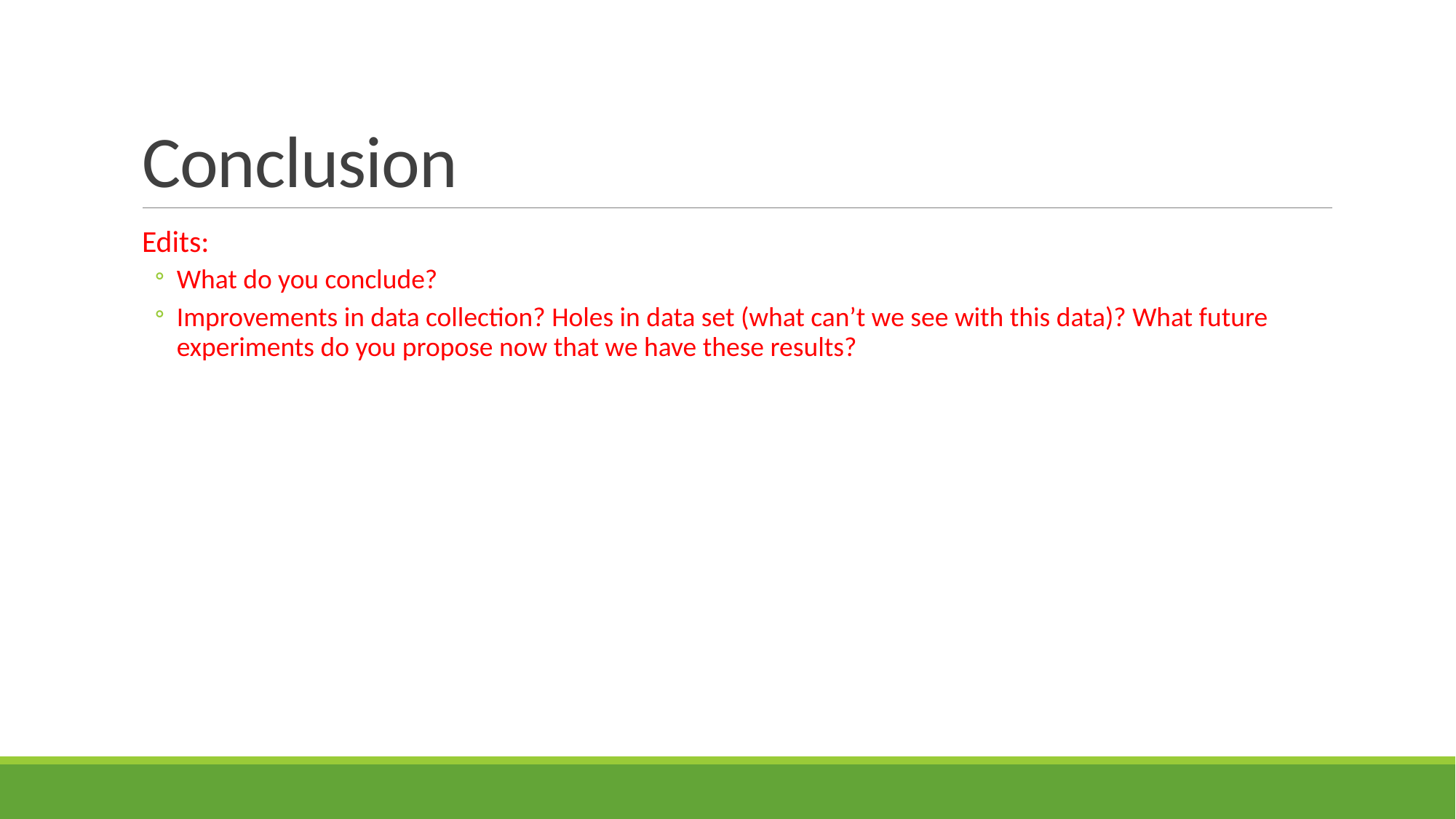

# Conclusion
Edits:
What do you conclude?
Improvements in data collection? Holes in data set (what can’t we see with this data)? What future experiments do you propose now that we have these results?